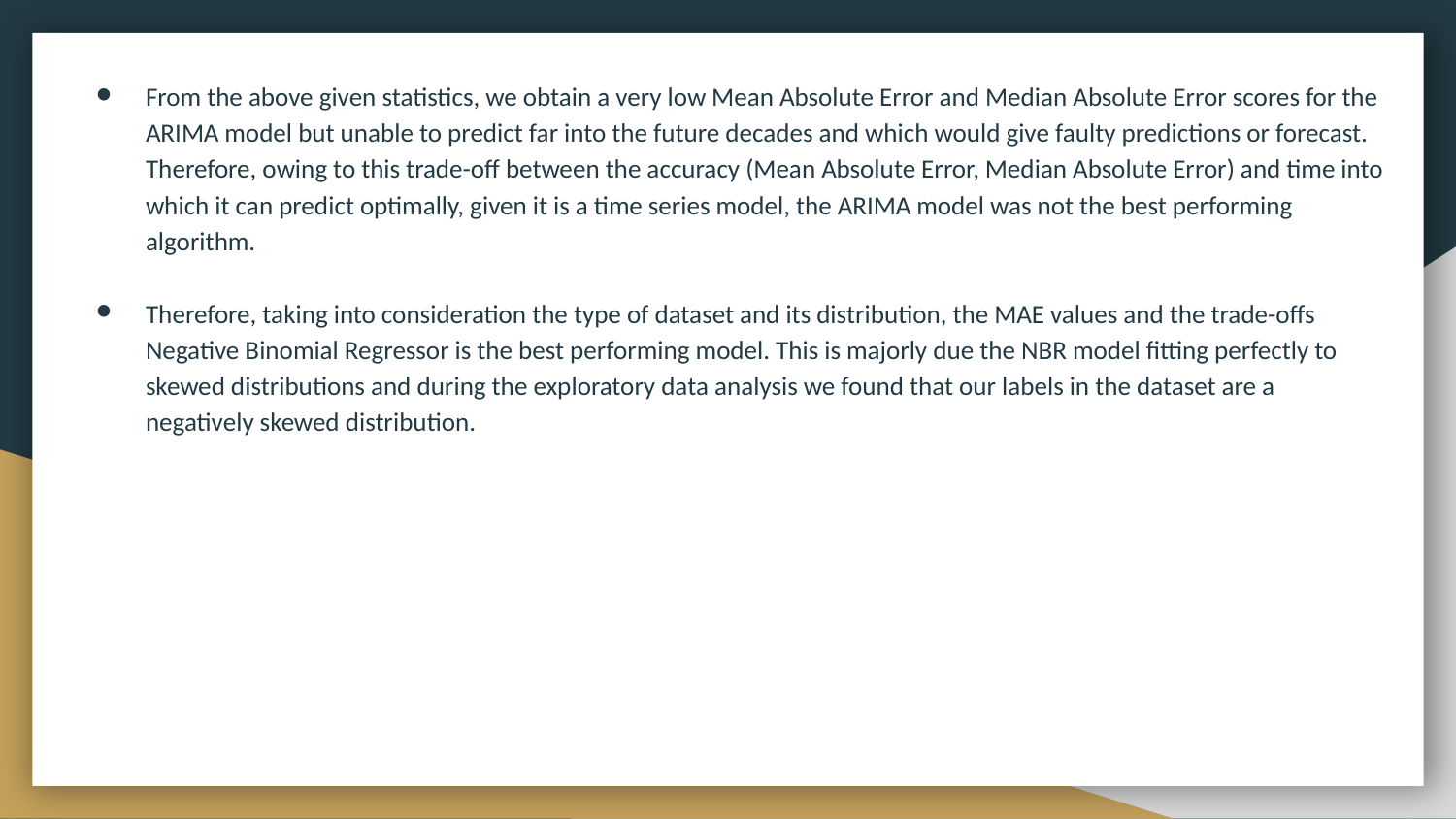

From the above given statistics, we obtain a very low Mean Absolute Error and Median Absolute Error scores for the ARIMA model but unable to predict far into the future decades and which would give faulty predictions or forecast. Therefore, owing to this trade-off between the accuracy (Mean Absolute Error, Median Absolute Error) and time into which it can predict optimally, given it is a time series model, the ARIMA model was not the best performing algorithm.

Therefore, taking into consideration the type of dataset and its distribution, the MAE values and the trade-offs Negative Binomial Regressor is the best performing model. This is majorly due the NBR model fitting perfectly to skewed distributions and during the exploratory data analysis we found that our labels in the dataset are a negatively skewed distribution.